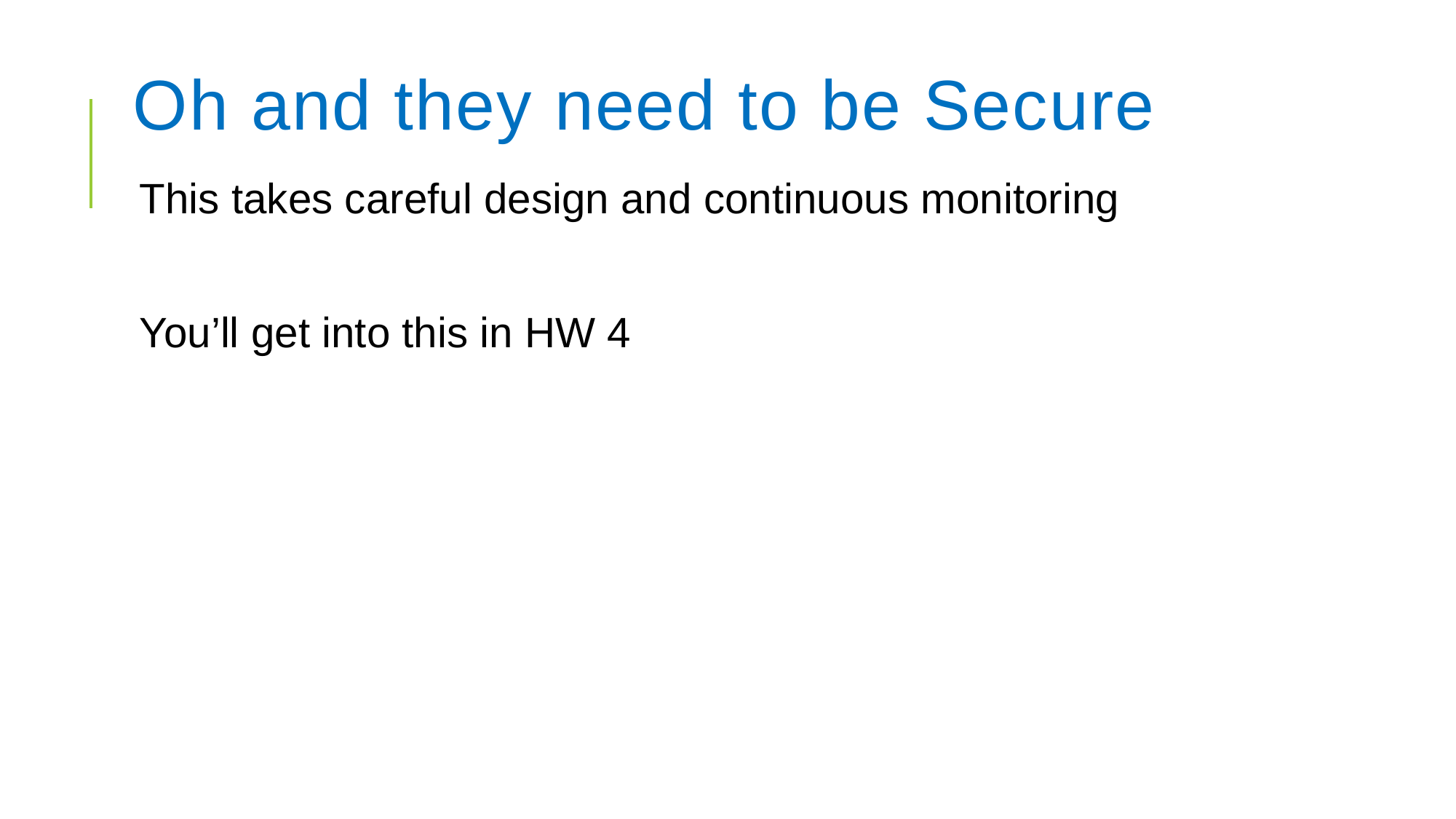

# Oh and they need to be Secure
This takes careful design and continuous monitoring

You’ll get into this in HW 4